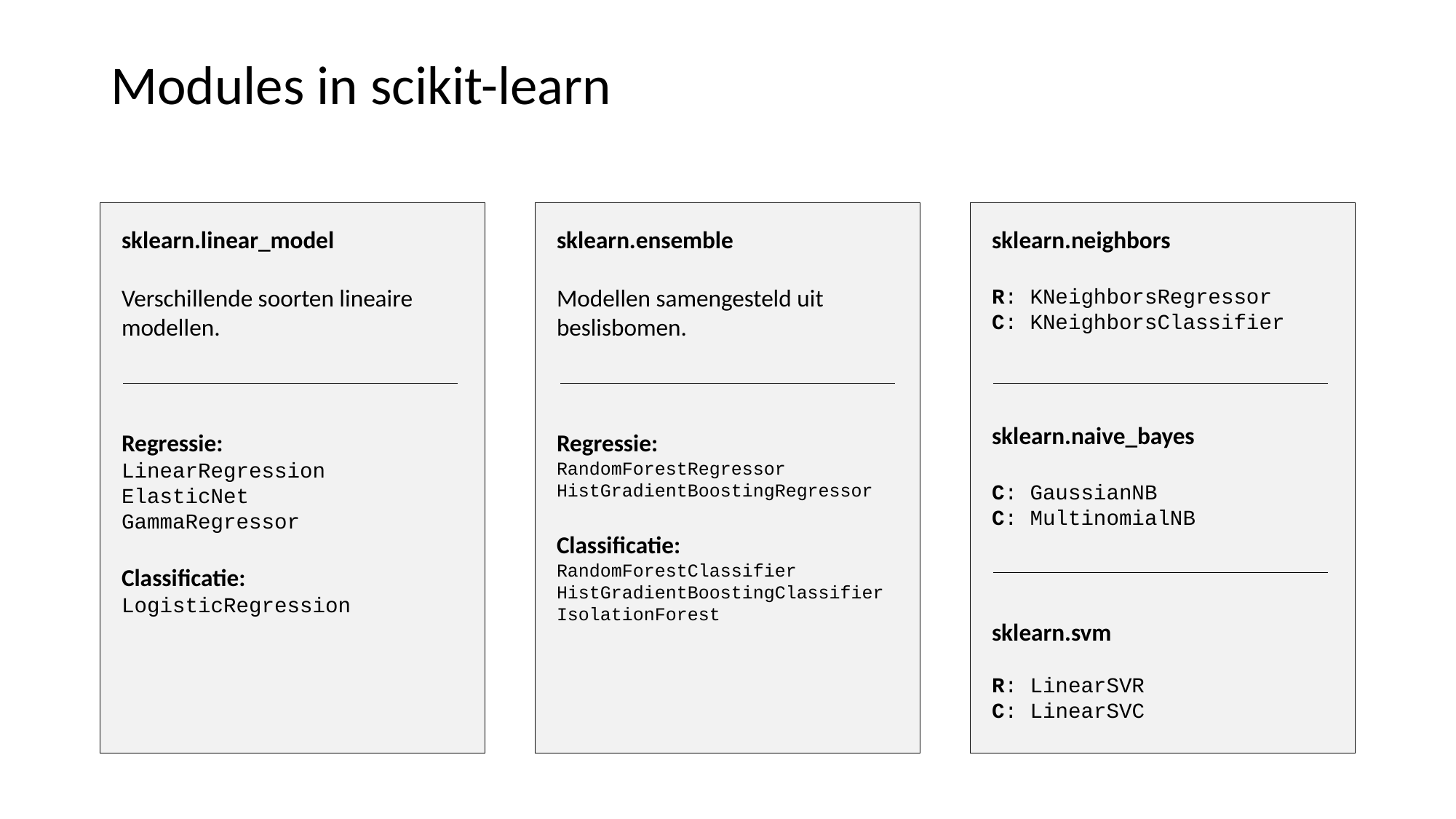

# Modules in scikit-learn
sklearn.ensemble

Modellen samengesteld uit beslisbomen.

Regressie:
RandomForestRegressor
HistGradientBoostingRegressor

Classificatie:
RandomForestClassifier
HistGradientBoostingClassifier
IsolationForest

sklearn.neighbors

R: KNeighborsRegressor
C: KNeighborsClassifier

sklearn.naive_bayes

C: GaussianNB
C: MultinomialNB

sklearn.svm

R: LinearSVR
C: LinearSVC

sklearn.linear_model

Verschillende soorten lineaire modellen.

Regressie:
LinearRegression
ElasticNet
GammaRegressor

Classificatie:
LogisticRegression